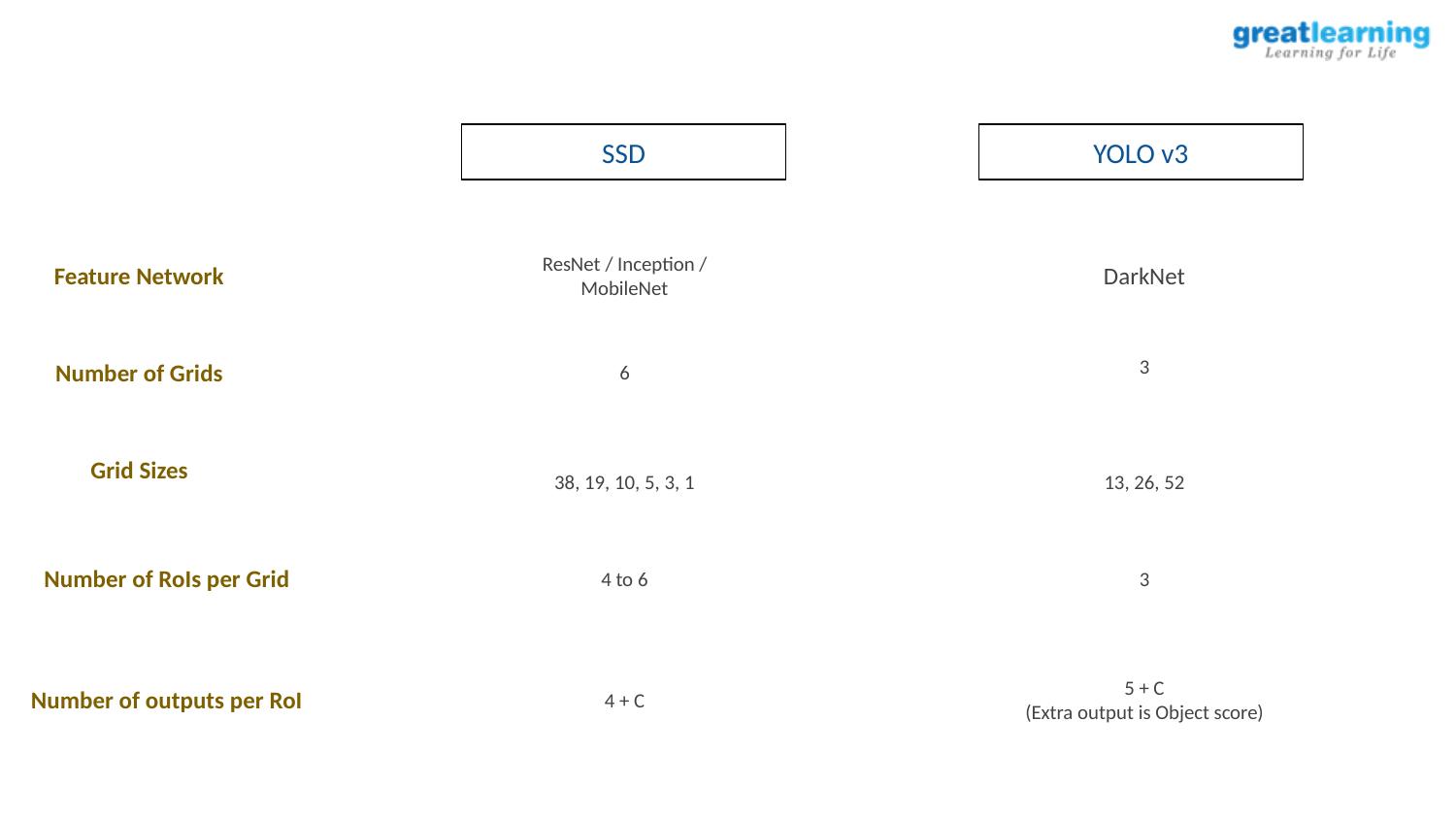

SSD
YOLO v3
Feature Network
ResNet / Inception / MobileNet
DarkNet
3
Number of Grids
6
Grid Sizes
13, 26, 52
38, 19, 10, 5, 3, 1
3
Number of RoIs per Grid
4 to 6
5 + C
(Extra output is Object score)
Number of outputs per RoI
4 + C